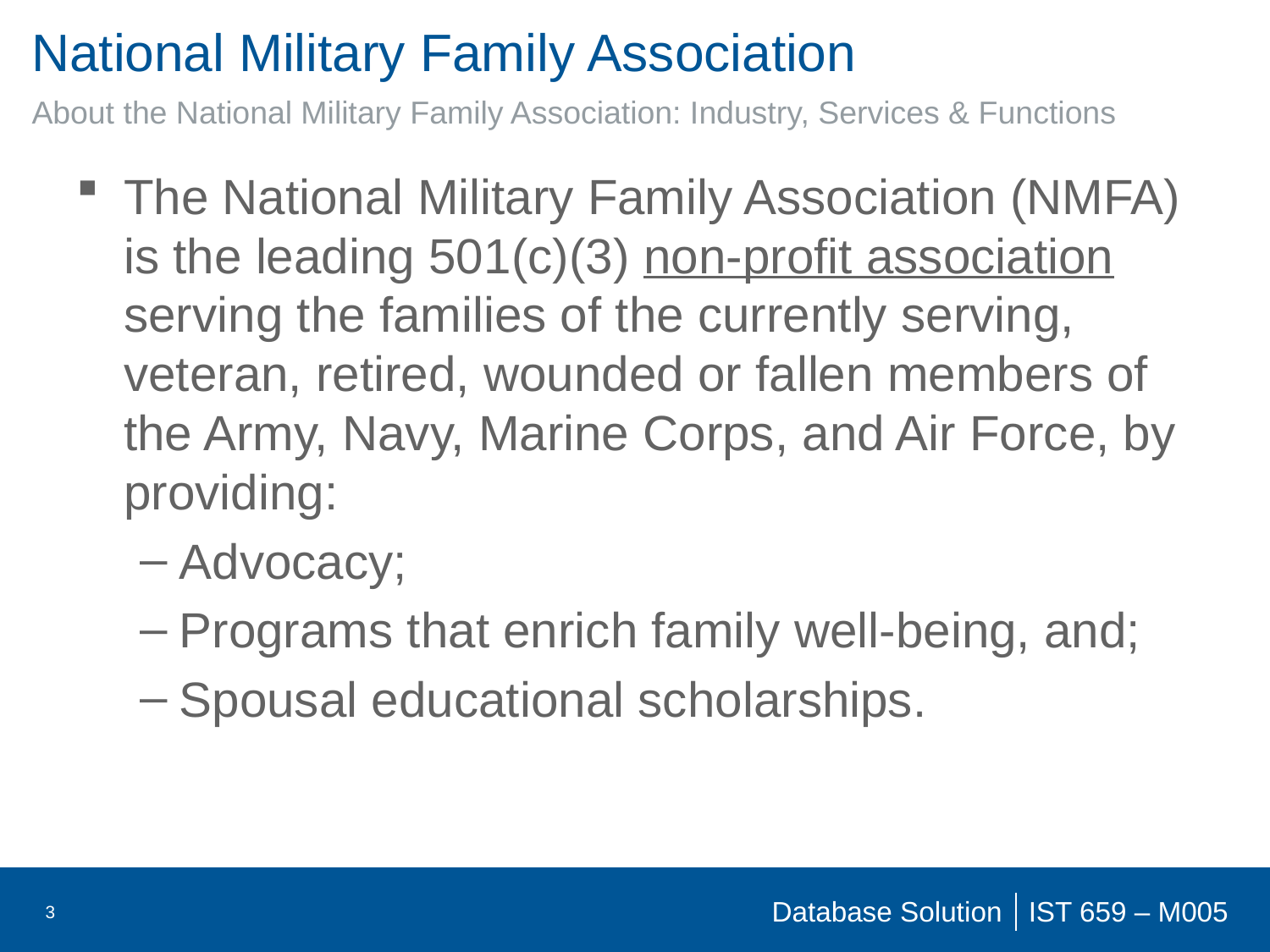

# National Military Family Association
About the National Military Family Association: Industry, Services & Functions
The National Military Family Association (NMFA) is the leading 501(c)(3) non-profit association serving the families of the currently serving, veteran, retired, wounded or fallen members of the Army, Navy, Marine Corps, and Air Force, by providing:
Advocacy;
Programs that enrich family well-being, and;
Spousal educational scholarships.
3